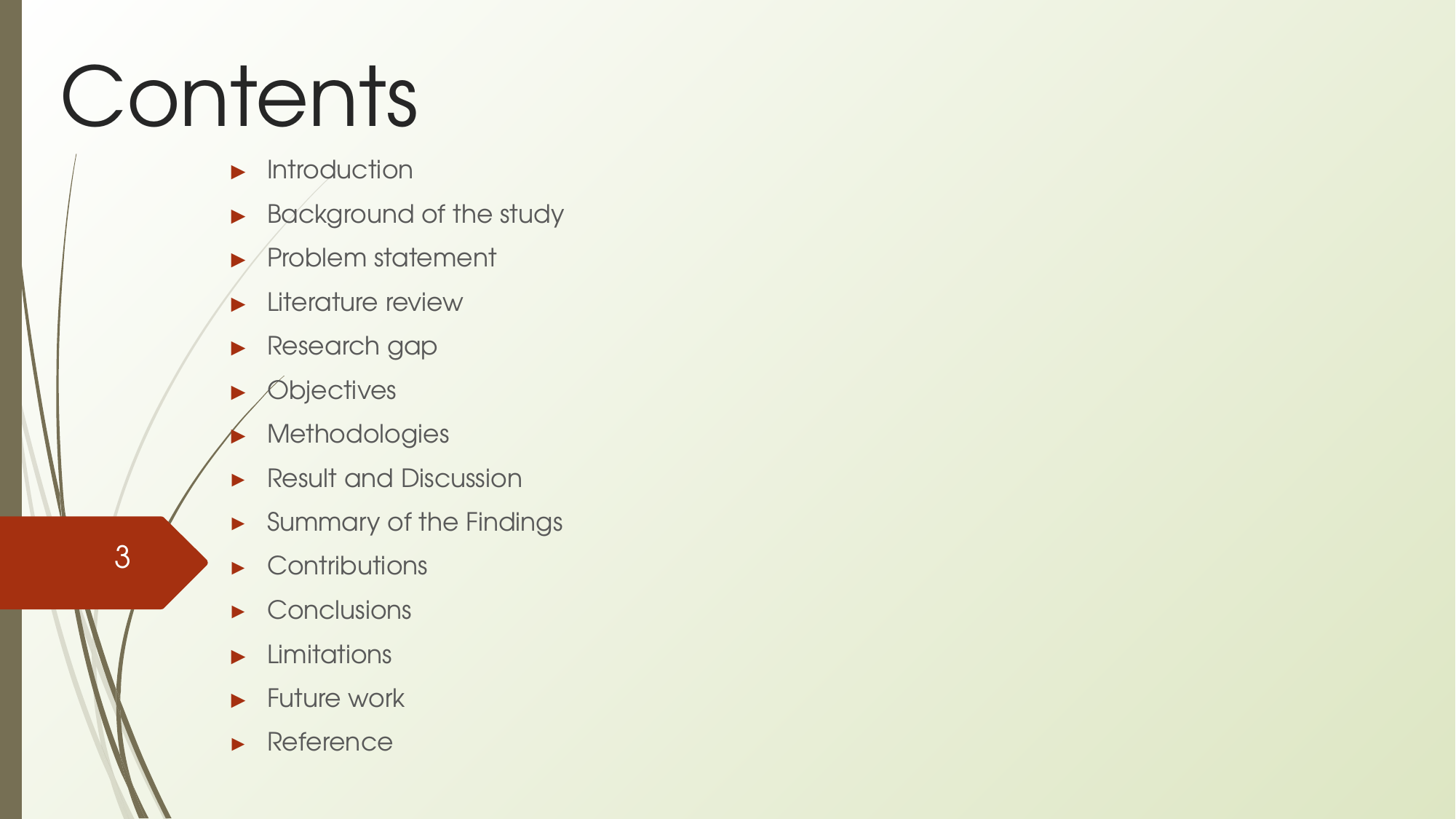

# Contents
Introduction
Background of the study
Problem statement
Literature review
Research gap
Objectives
Methodologies
Result and Discussion
Summary of the Findings
Contributions
Conclusions
Limitations
Future work
Reference

3